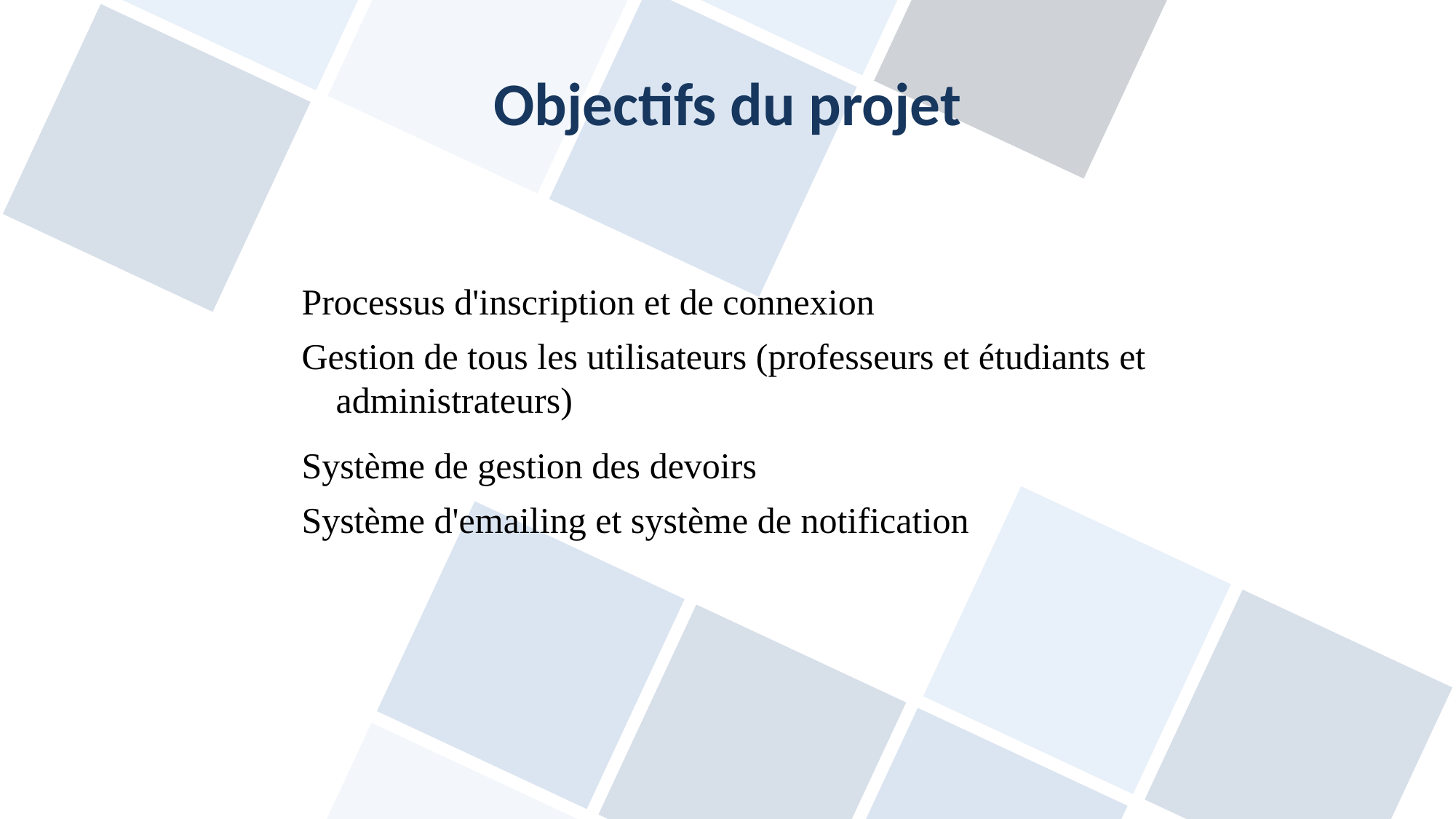

Objectifs du projet
Processus d'inscription et de connexion
Gestion de tous les utilisateurs (professeurs et étudiants et administrateurs)
Système de gestion des devoirs
Système d'emailing et système de notification